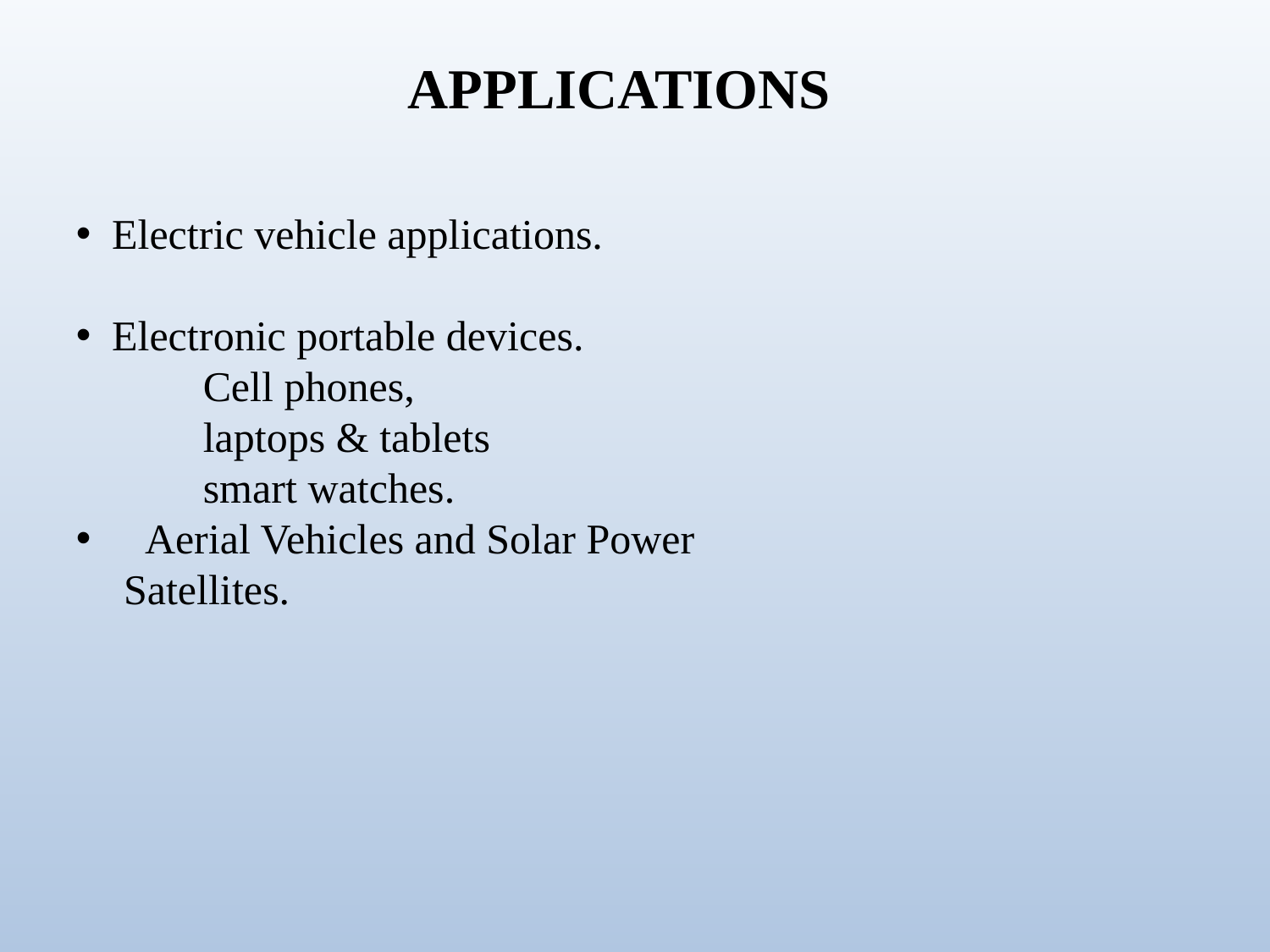

APPLICATIONS

  Electric vehicle applications.

  Electronic portable devices.
            Cell phones,
	laptops & tablets
	smart watches.
  Aerial Vehicles and Solar Power Satellites.